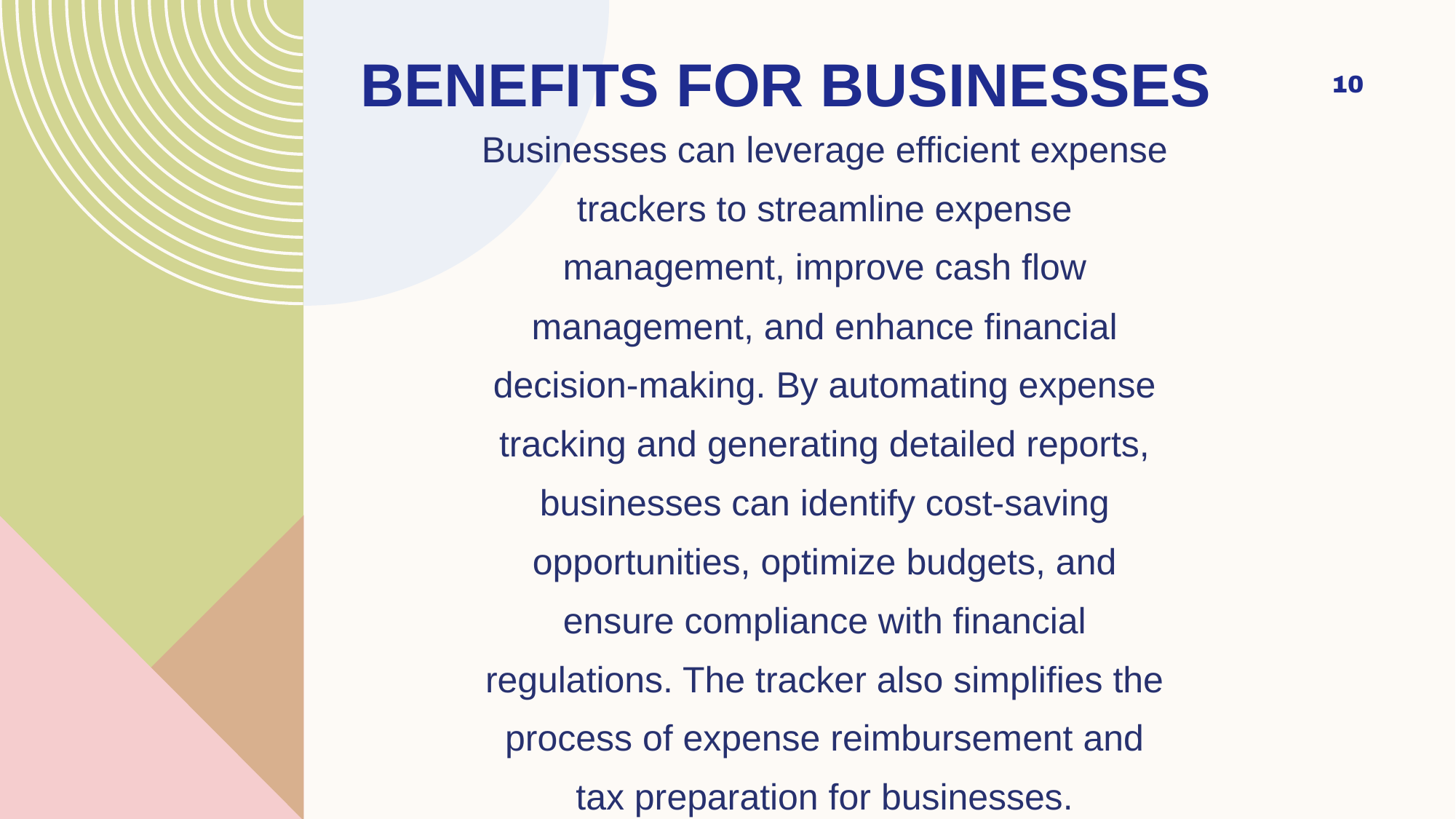

# BENEFITS FOR BUSINESSES
10
Businesses can leverage efficient expense
trackers to streamline expense
management, improve cash flow
management, and enhance financial
decision-making. By automating expense
tracking and generating detailed reports,
businesses can identify cost-saving
opportunities, optimize budgets, and
ensure compliance with financial
regulations. The tracker also simplifies the
process of expense reimbursement and
tax preparation for businesses.